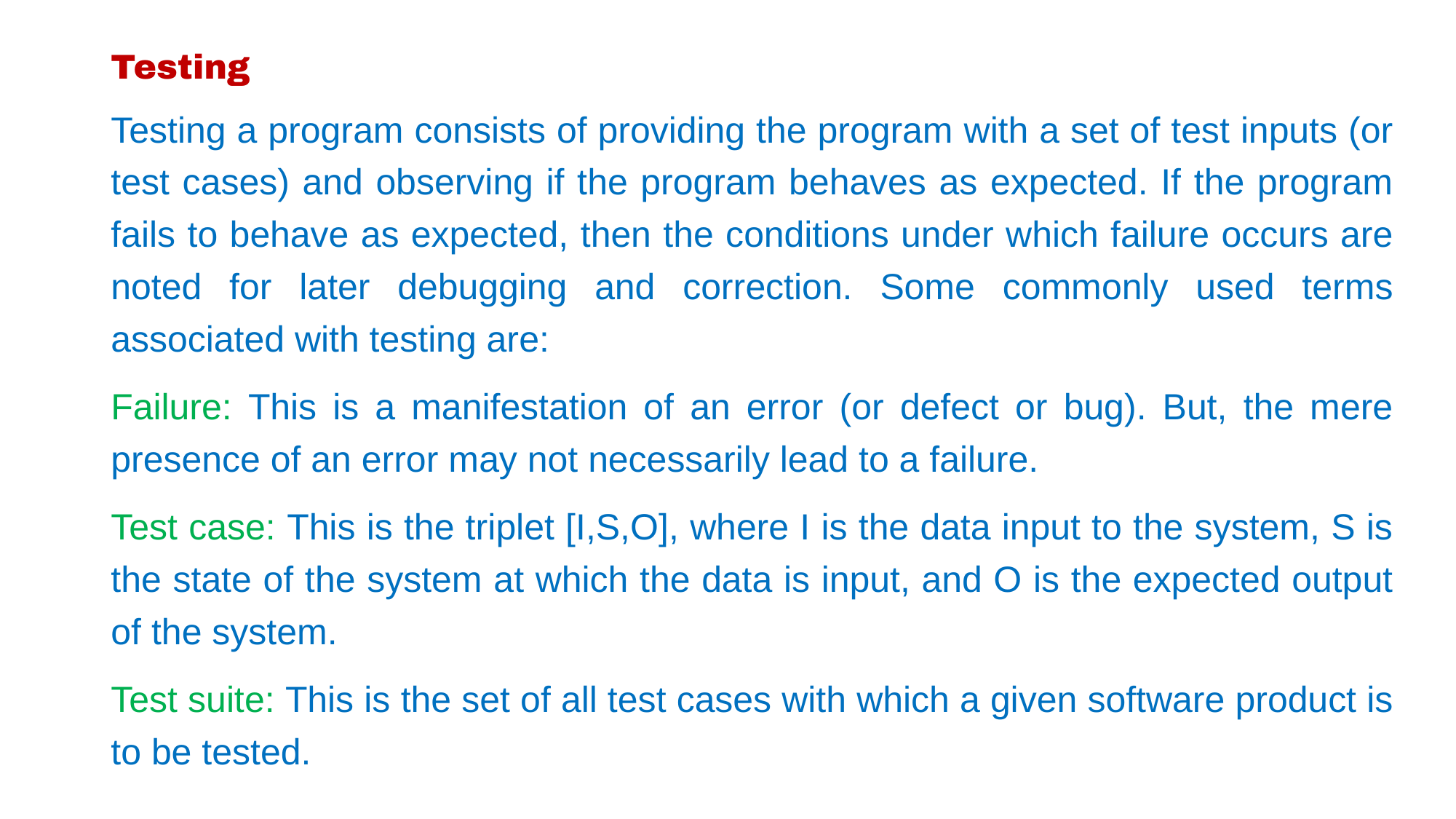

# Testing
Testing a program consists of providing the program with a set of test inputs (or test cases) and observing if the program behaves as expected. If the program fails to behave as expected, then the conditions under which failure occurs are noted for later debugging and correction. Some commonly used terms associated with testing are:
Failure: This is a manifestation of an error (or defect or bug). But, the mere presence of an error may not necessarily lead to a failure.
Test case: This is the triplet [I,S,O], where I is the data input to the system, S is the state of the system at which the data is input, and O is the expected output of the system.
Test suite: This is the set of all test cases with which a given software product is to be tested.